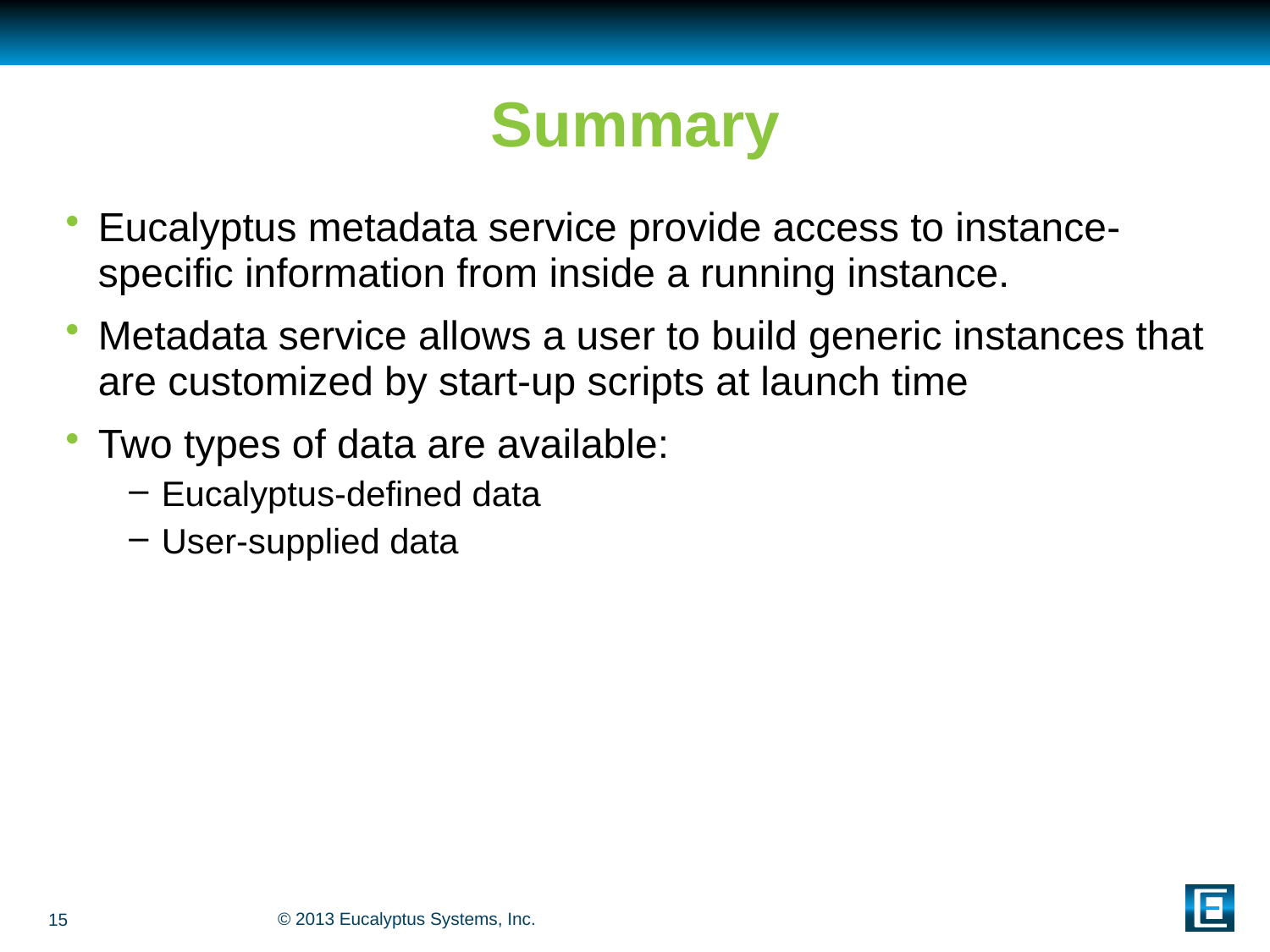

# Summary
Eucalyptus metadata service provide access to instance-specific information from inside a running instance.
Metadata service allows a user to build generic instances that are customized by start-up scripts at launch time
Two types of data are available:
Eucalyptus-defined data
User-supplied data
15